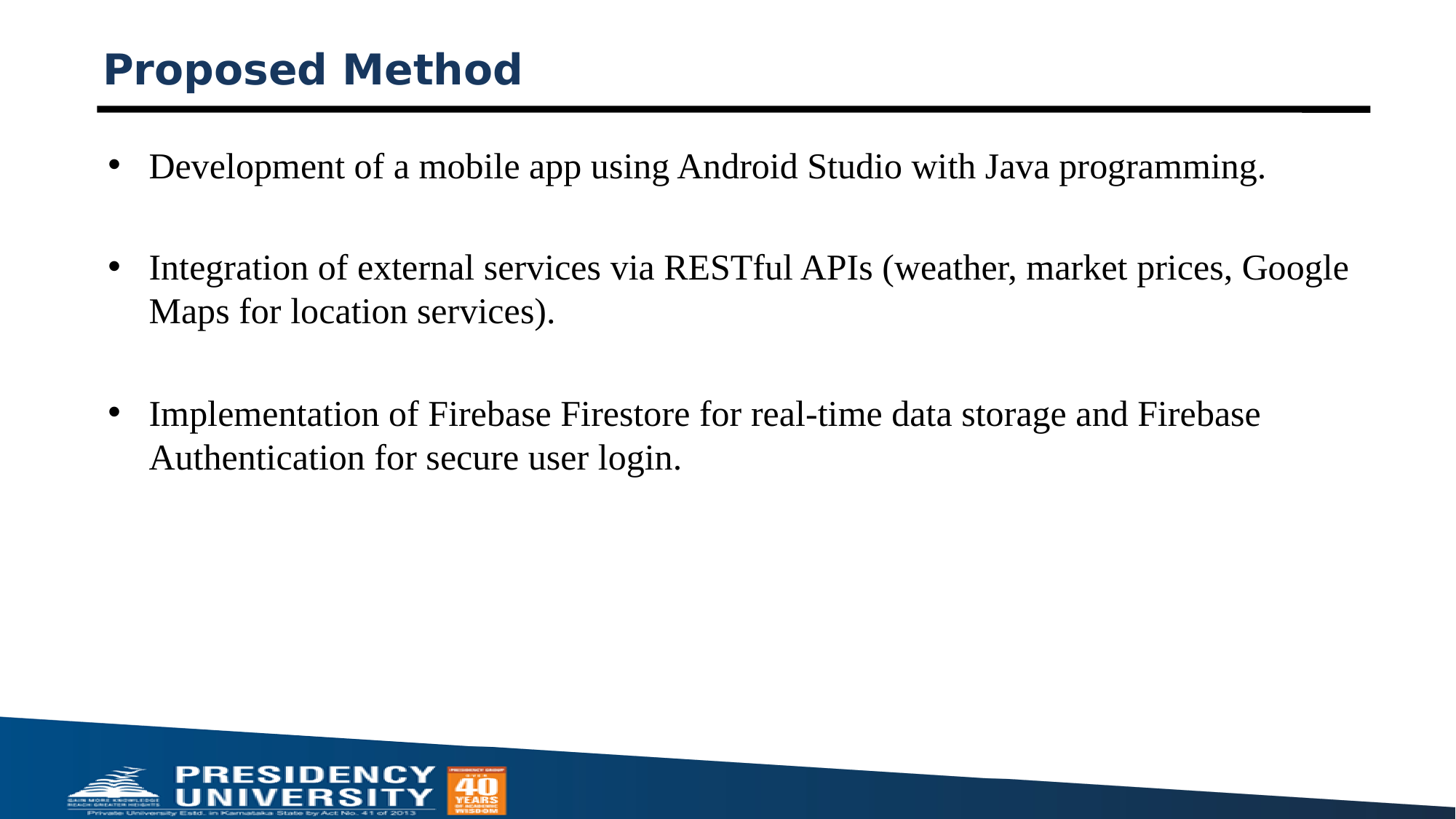

# Proposed Method
Development of a mobile app using Android Studio with Java programming.

Integration of external services via RESTful APIs (weather, market prices, Google Maps for location services).

Implementation of Firebase Firestore for real-time data storage and Firebase Authentication for secure user login.